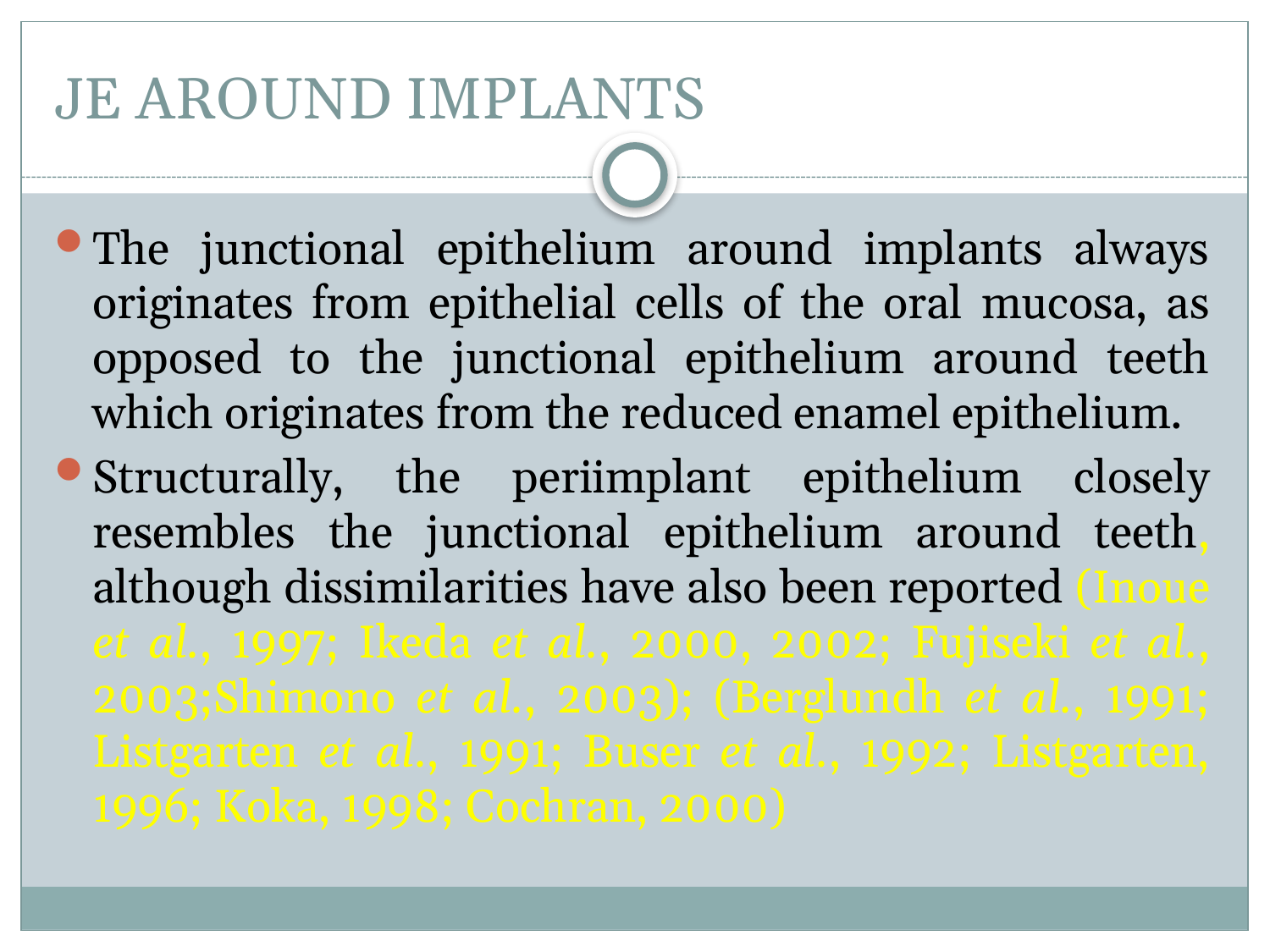

# JE AROUND IMPLANTS
The junctional epithelium around implants always originates from epithelial cells of the oral mucosa, as opposed to the junctional epithelium around teeth which originates from the reduced enamel epithelium.
Structurally, the periimplant epithelium closely resembles the junctional epithelium around teeth, although dissimilarities have also been reported (Inoue et al., 1997; Ikeda et al., 2000, 2002; Fujiseki et al., 2003;Shimono et al., 2003); (Berglundh et al., 1991; Listgarten et al., 1991; Buser et al., 1992; Listgarten, 1996; Koka, 1998; Cochran, 2000)